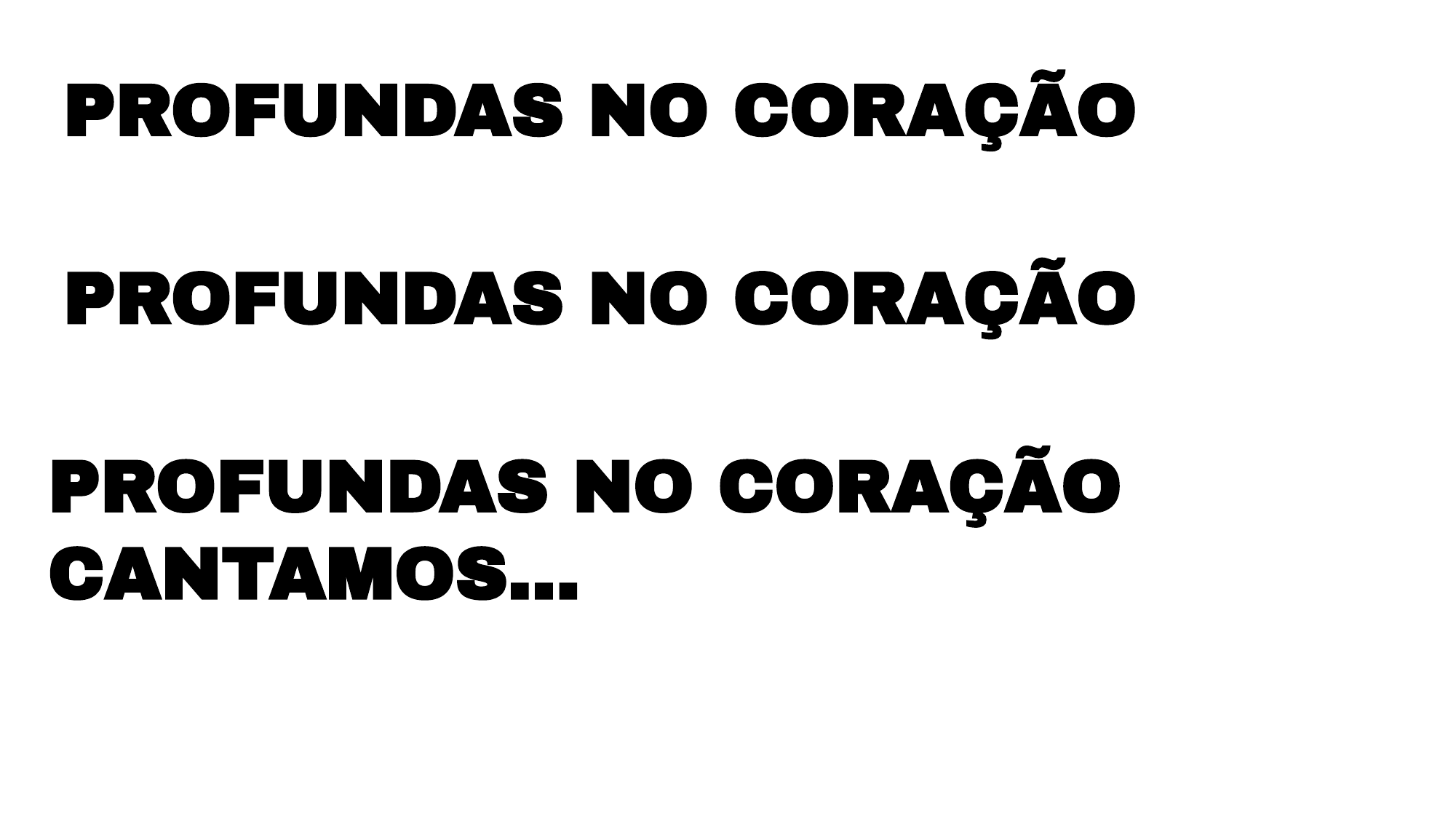

PROFUNDAS NO CORAÇÃO
PROFUNDAS NO CORAÇÃO
PROFUNDAS NO CORAÇÃO
CANTAMOS...